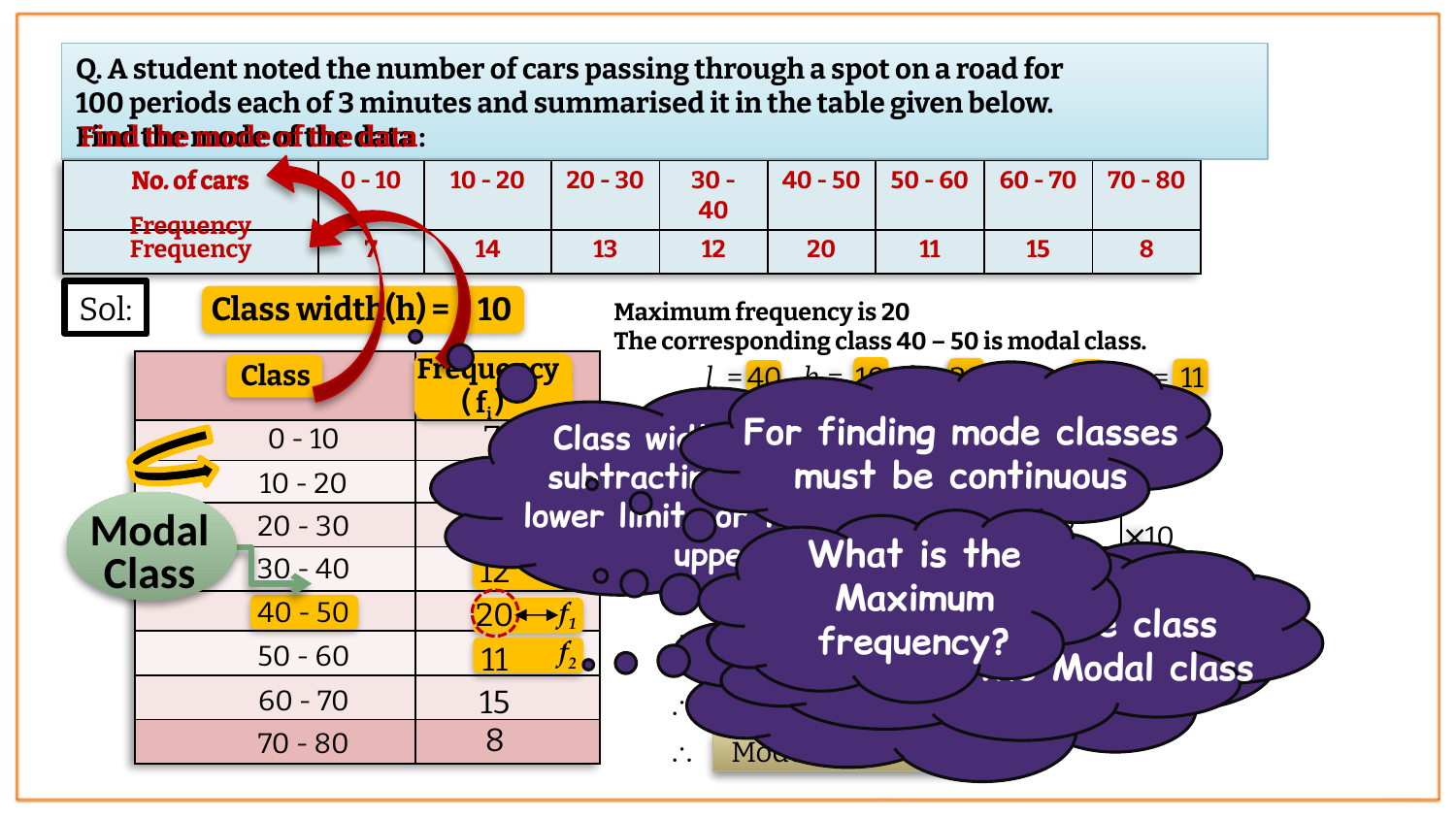

Exercise 14.2 – Q.6
Q. A student noted the number of cars passing through a spot on a road for
100 periods each of 3 minutes and summarised it in the table given below.
Find the mode of the data :
Find the mode of the data

No. of cars
| No. of cars | 0 - 10 | 10 - 20 | 20 - 30 | 30 - 40 | 40 - 50 | 50 - 60 | 60 - 70 | 70 - 80 |
| --- | --- | --- | --- | --- | --- | --- | --- | --- |
| Frequency | 7 | 14 | 13 | 12 | 20 | 11 | 15 | 8 |

Frequency
Sol:
Class width(h) =
10

Maximum frequency is 20
The corresponding class 40 – 50 is modal class.
Frequency
Class
|  |  |
| --- | --- |
|  |  |
|  |  |
|  |  |
|  |  |
|  |  |
|  |  |
|  |  |
|  |  |
l
=
 40,
h
=
10,
f1
=
20,
f0
=
12,
f2
=
11

( fi )

f1
– f0

For finding mode classes must be continuous

7
Class width (h) is found by subtracting two consecutive lower limits or two consecutive upper limits
0 - 10
∴
=
+
×
h

Mode
l

2f1
– f0
– f2
14

10 - 20

Modal
Class
13
20 - 30
20
–  12

∴
=
+
×
10
Mode
40
What is the Maximum frequency?

12
30 - 40
2(20)
– 12
– 11
 f0

 f1
20
40 - 50
4.7

Frequency of the class
Preceeding the Modal class
Frequency of the class
succeeding the Modal class

80

∴
Mode
=
40
+
 f2
50 - 60
11
17

15
60 - 70
∴
Mode
=
40
+
4.7
8
70 - 80
∴
Mode
=
44.7 cars